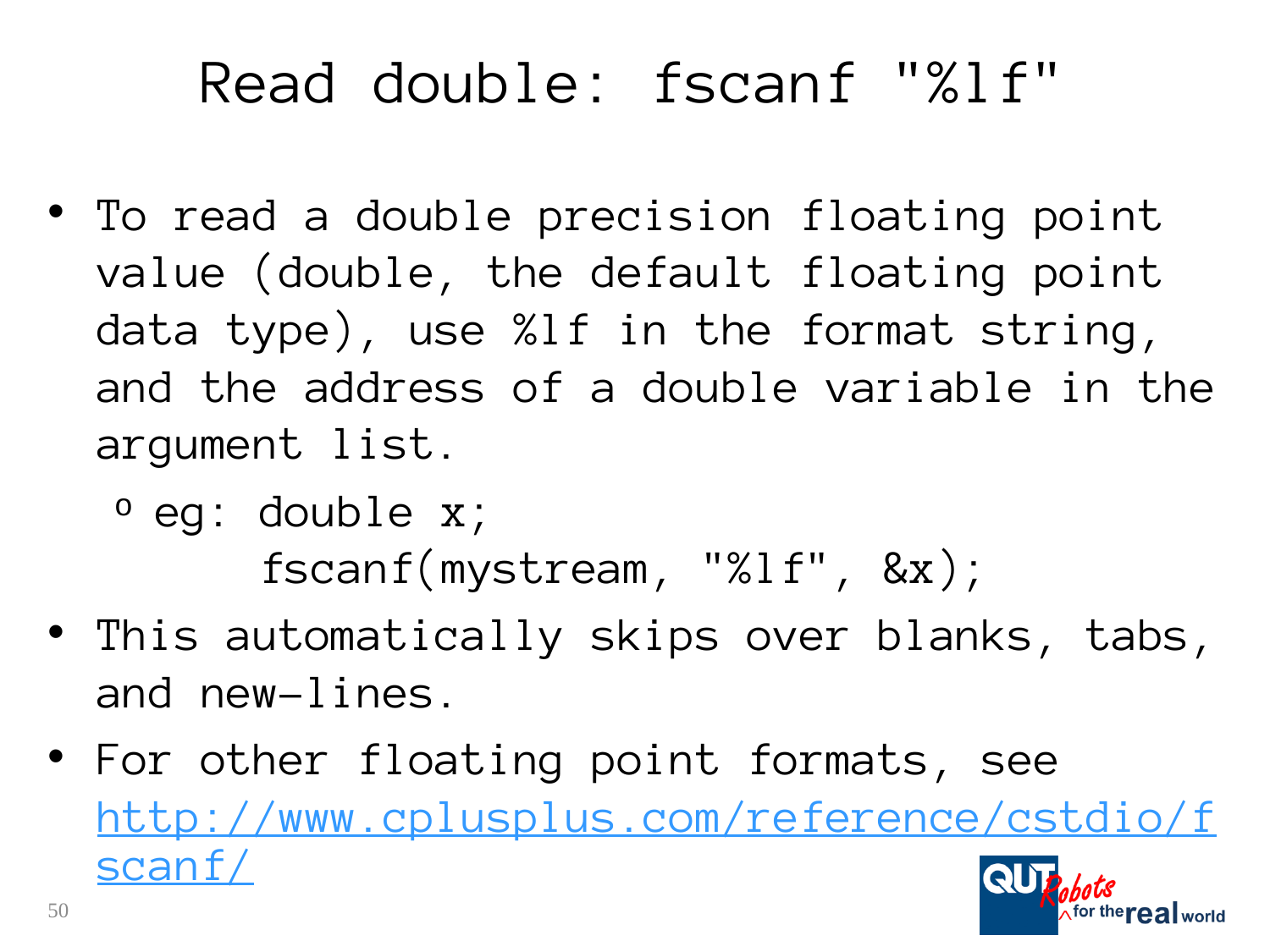

# Read double: fscanf "%lf"
To read a double precision floating point value (double, the default floating point data type), use %lf in the format string, and the address of a double variable in the argument list.
eg: double x;
    fscanf(mystream, "%lf", &x);
This automatically skips over blanks, tabs, and new-lines.
For other floating point formats, see
http://www.cplusplus.com/reference/cstdio/fscanf/
50